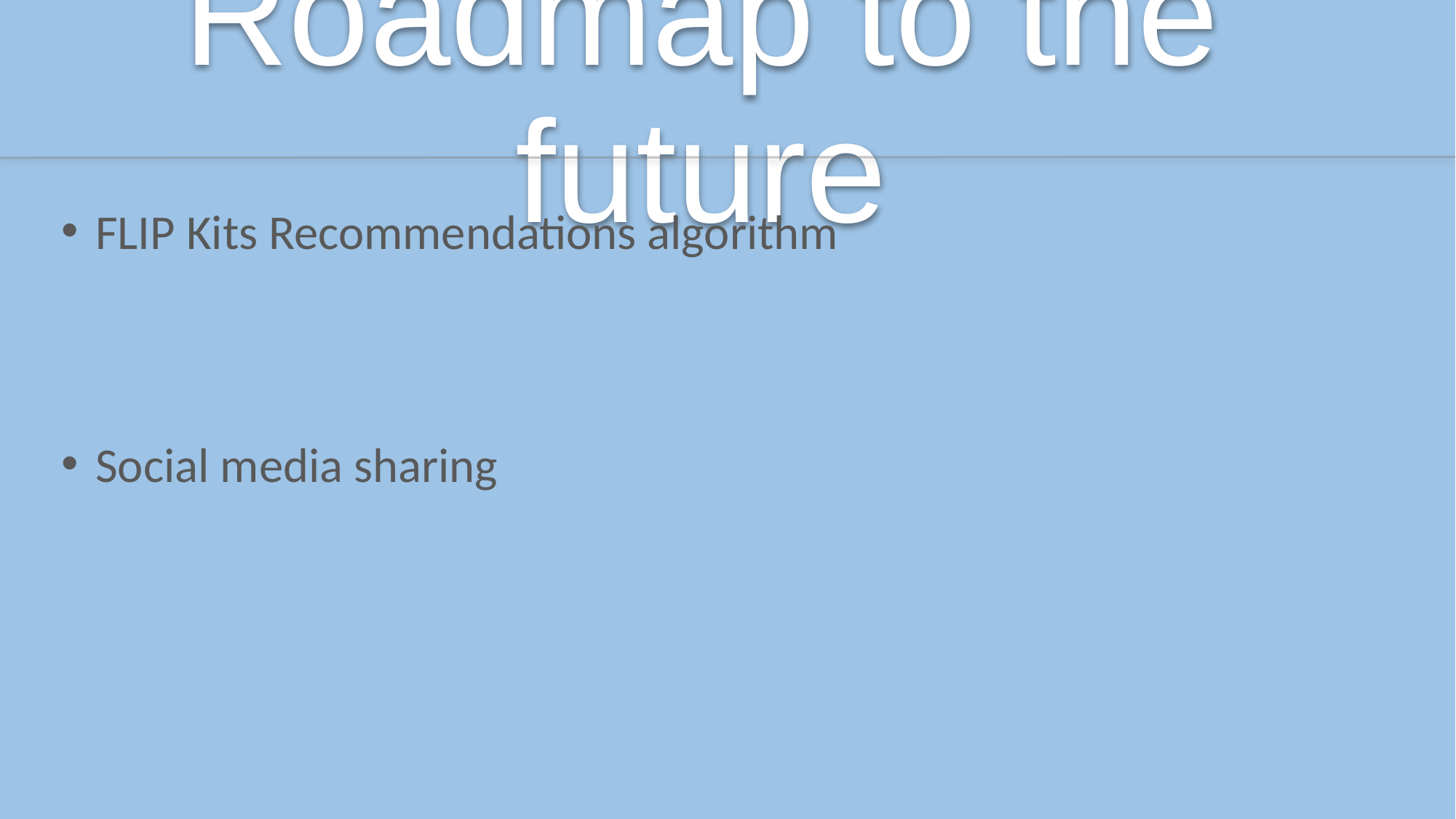

# Roadmap to the future
FLIP Kits Recommendations algorithm

Social media sharing